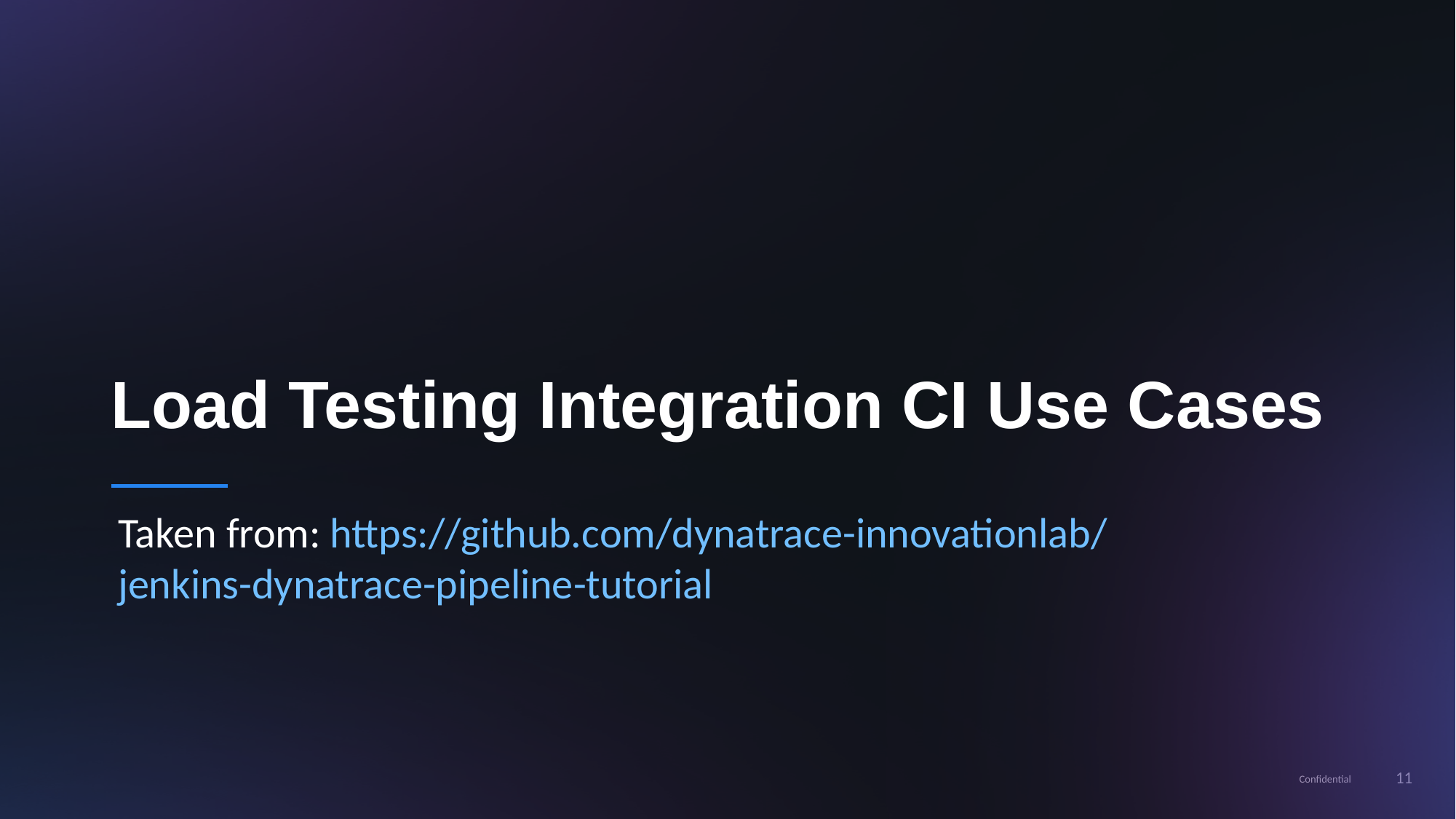

# Load Testing Integration CI Use Cases
Taken from: https://github.com/dynatrace-innovationlab/
jenkins-dynatrace-pipeline-tutorial